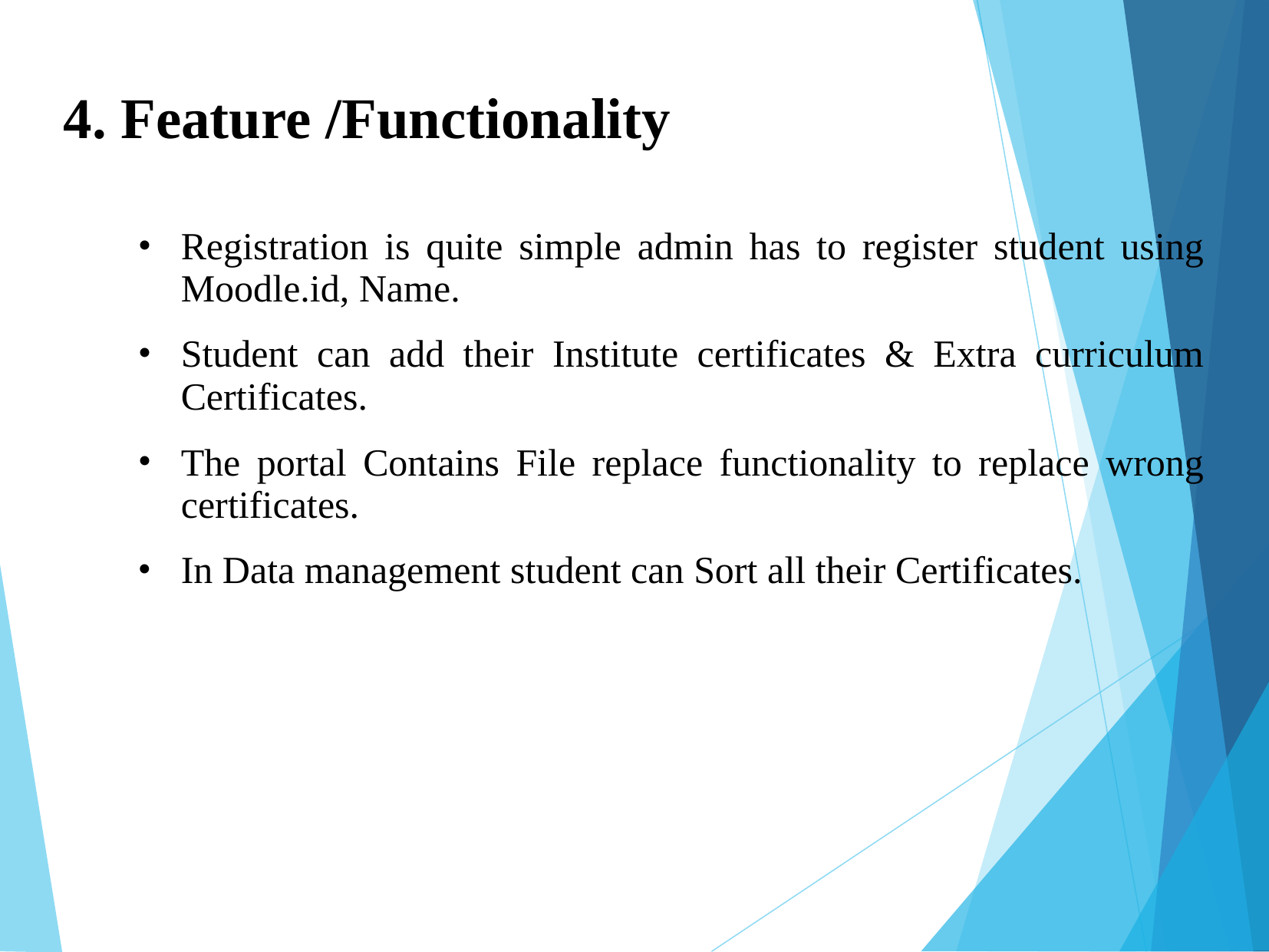

4. Feature /Functionality
Registration is quite simple admin has to register student using Moodle.id, Name.
Student can add their Institute certificates & Extra curriculum Certificates.
The portal Contains File replace functionality to replace wrong certificates.
In Data management student can Sort all their Certificates.